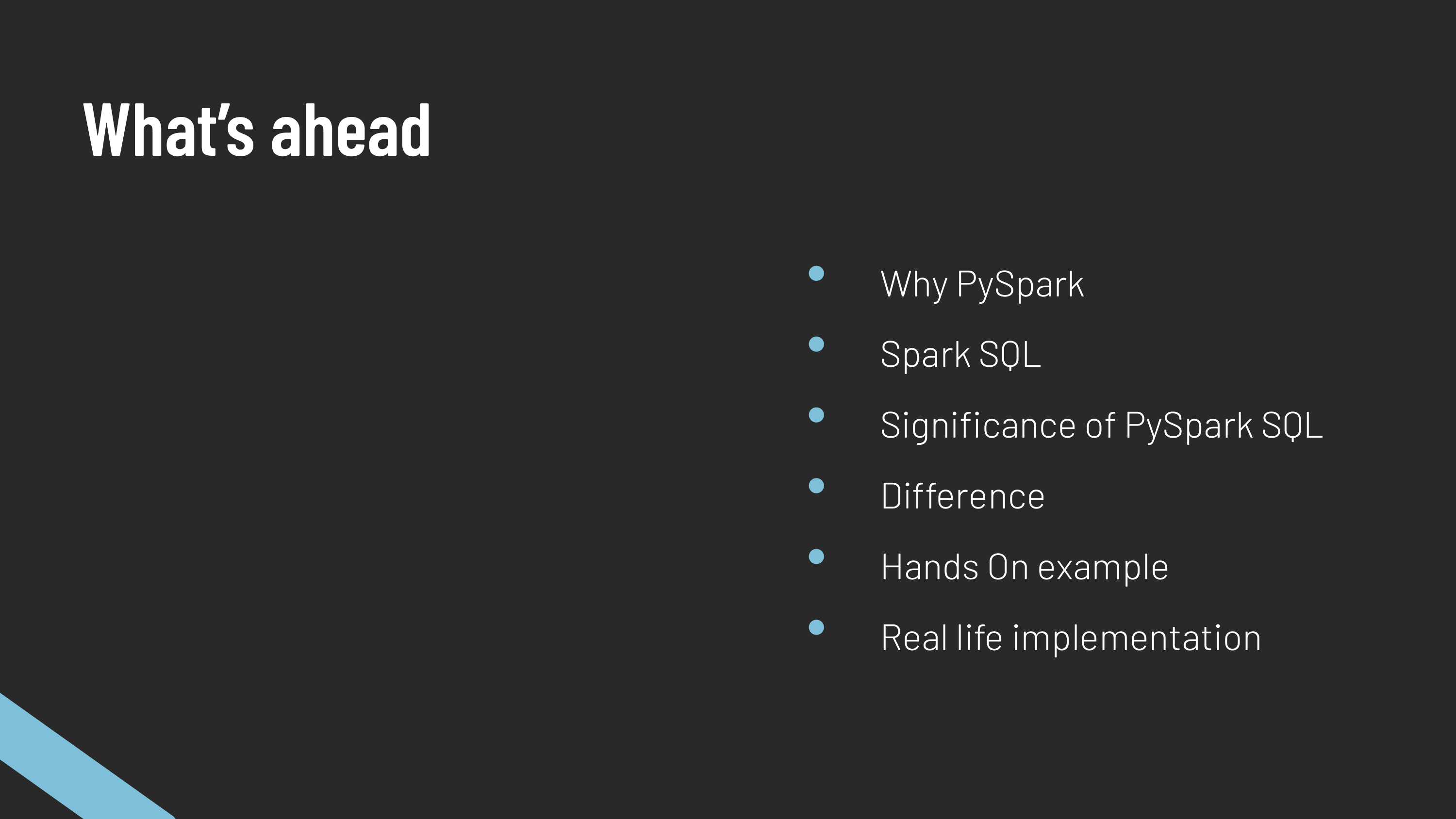

What’s ahead
Why PySpark

Spark SQL

Significance of PySpark SQL

Difference

Hands On example

Real life implementation